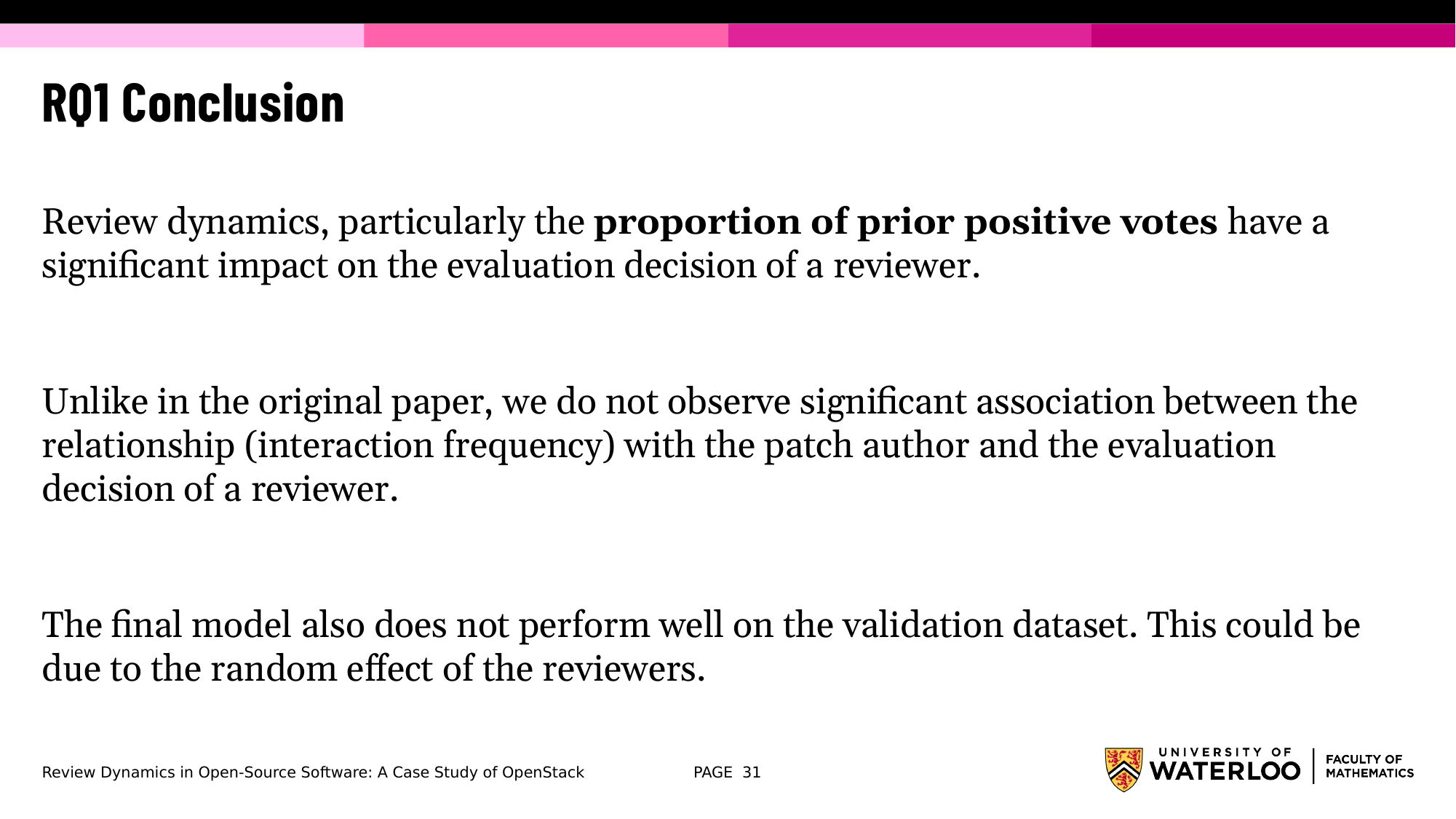

# RQ1 Conclusion
Review dynamics, particularly the proportion of prior positive votes have a significant impact on the evaluation decision of a reviewer.

Unlike in the original paper, we do not observe significant association between the relationship (interaction frequency) with the patch author and the evaluation decision of a reviewer.

The final model also does not perform well on the validation dataset. This could be due to the random effect of the reviewers.
Review Dynamics in Open-Source Software: A Case Study of OpenStack
PAGE  31